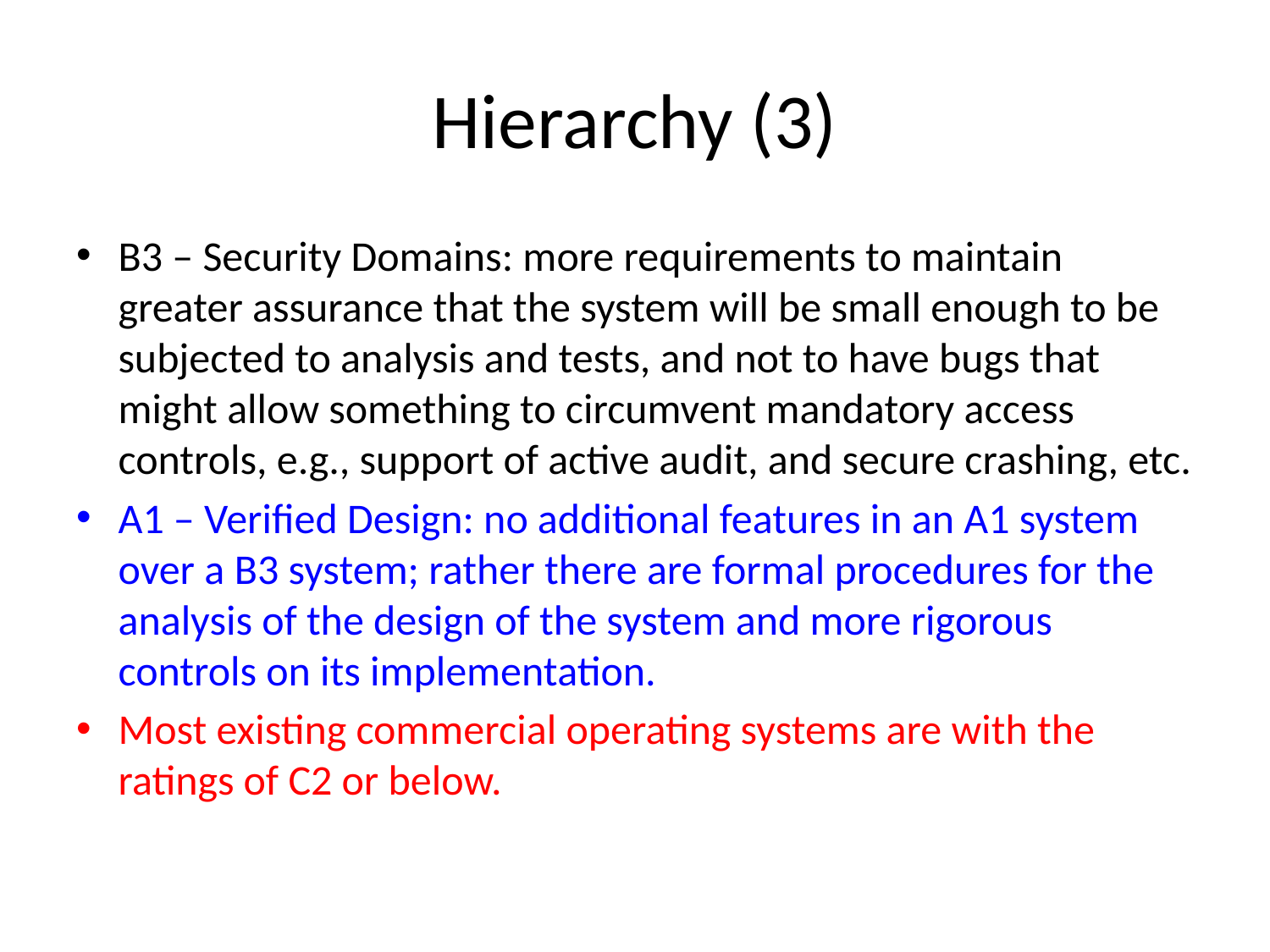

# Hierarchy (3)
B3 – Security Domains: more requirements to maintain greater assurance that the system will be small enough to be subjected to analysis and tests, and not to have bugs that might allow something to circumvent mandatory access controls, e.g., support of active audit, and secure crashing, etc.
A1 – Verified Design: no additional features in an A1 system over a B3 system; rather there are formal procedures for the analysis of the design of the system and more rigorous controls on its implementation.
Most existing commercial operating systems are with the ratings of C2 or below.